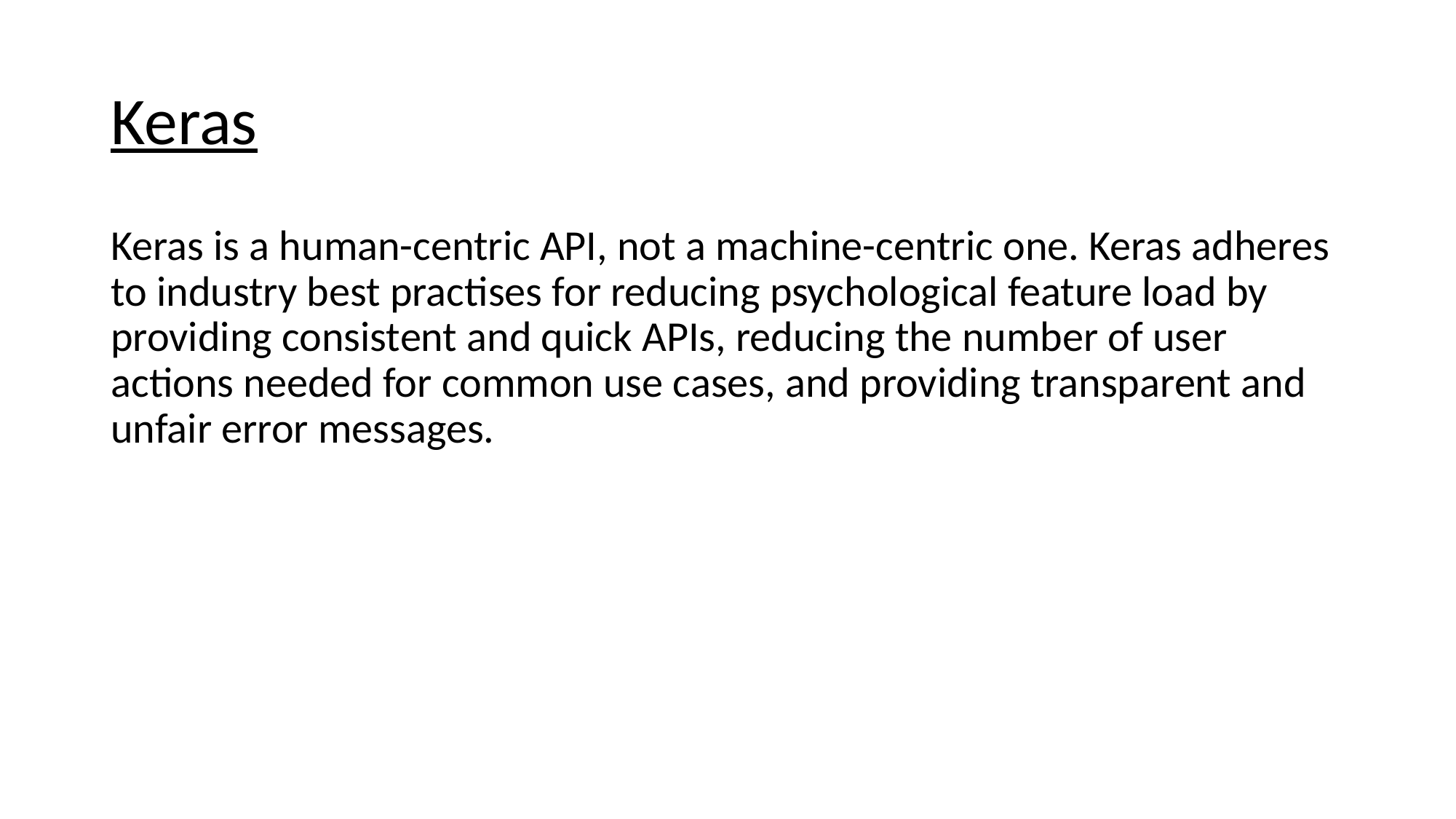

# Keras
Keras is a human-centric API, not a machine-centric one. Keras adheres to industry best practises for reducing psychological feature load by providing consistent and quick APIs, reducing the number of user actions needed for common use cases, and providing transparent and unfair error messages.